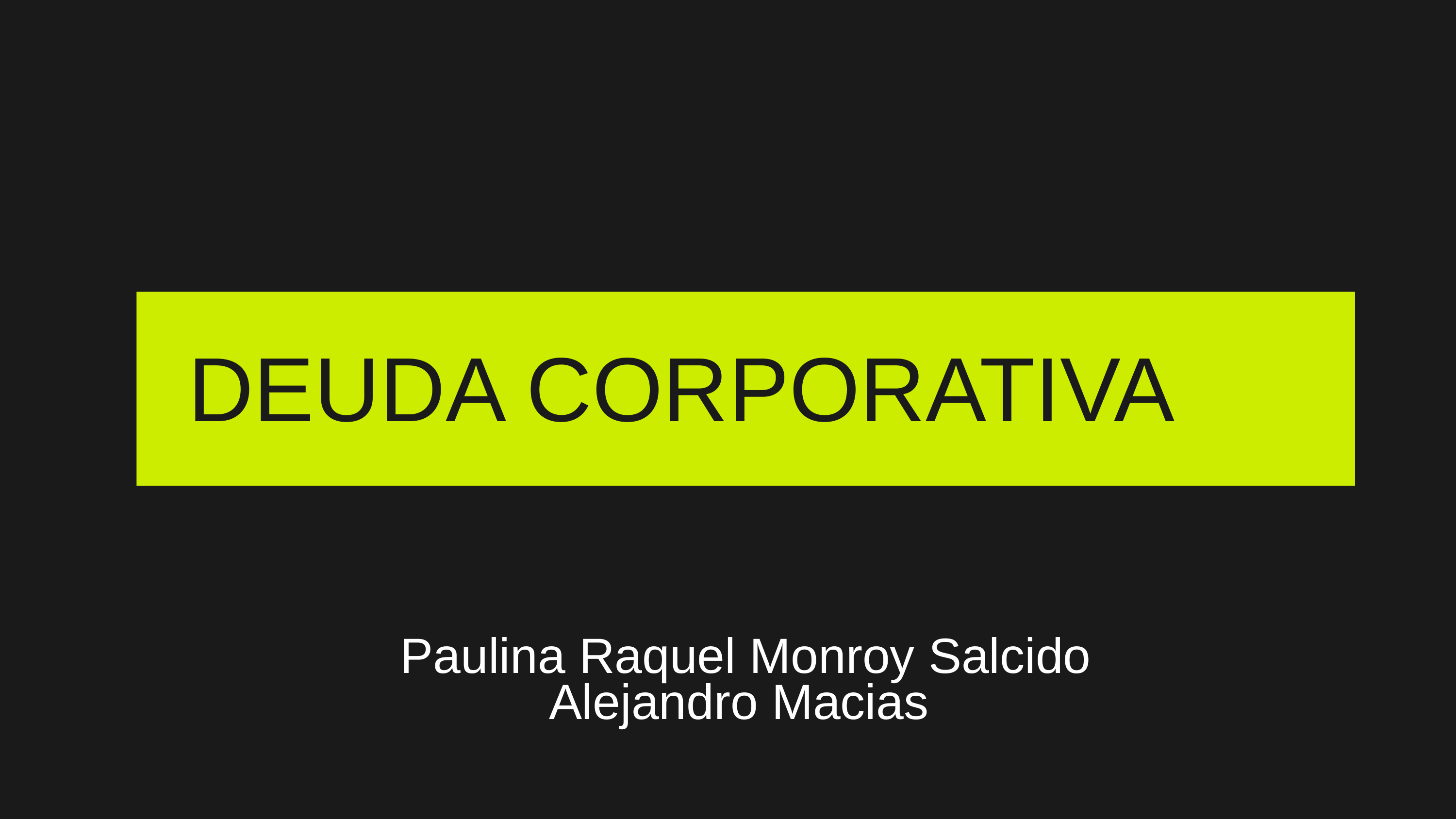

DEUDA CORPORATIVA
Paulina Raquel Monroy Salcido
Alejandro Macias